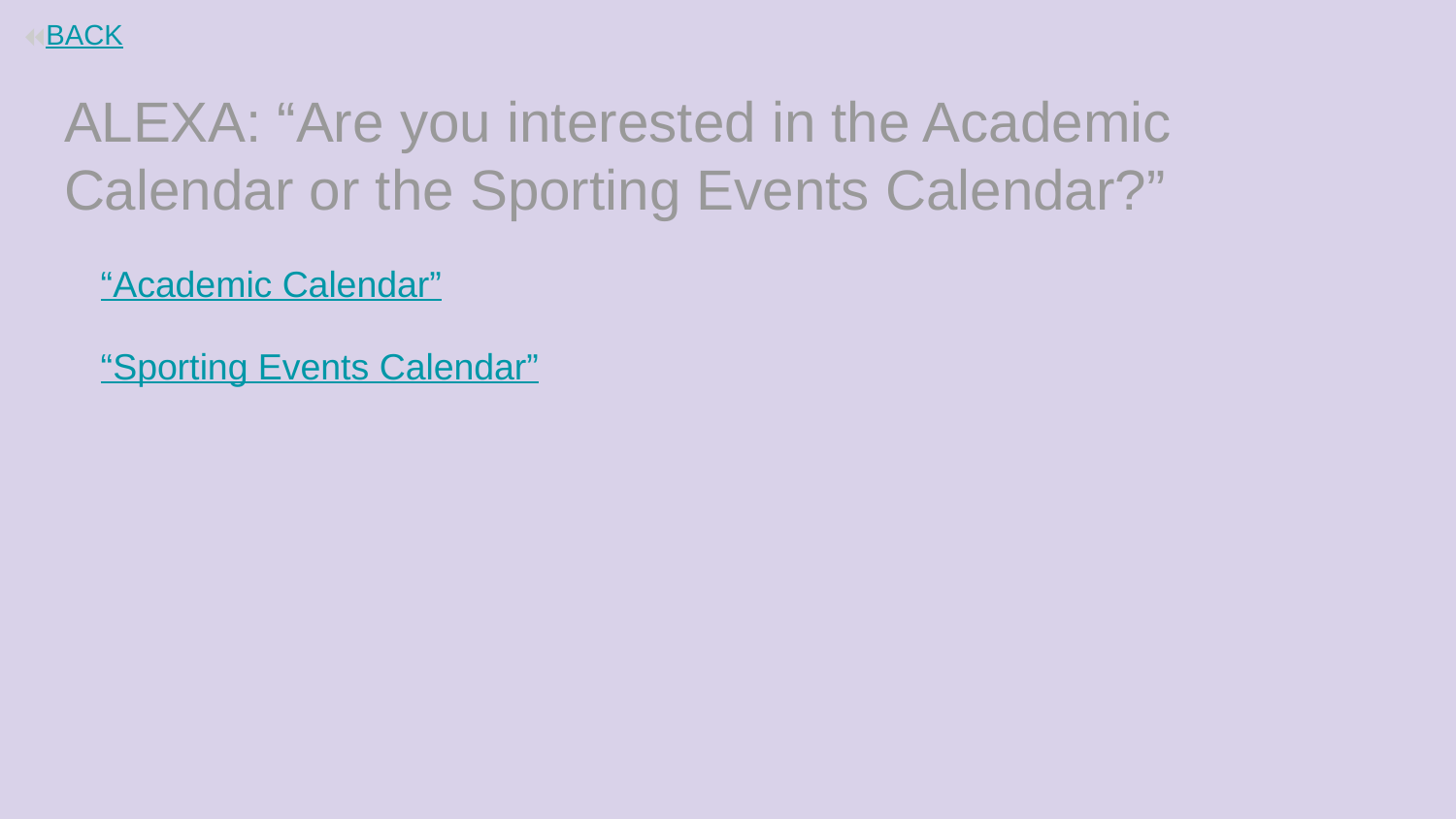

⏪BACK
# ALEXA: “Are you interested in the Academic Calendar or the Sporting Events Calendar?”

“Academic Calendar”
“Sporting Events Calendar”